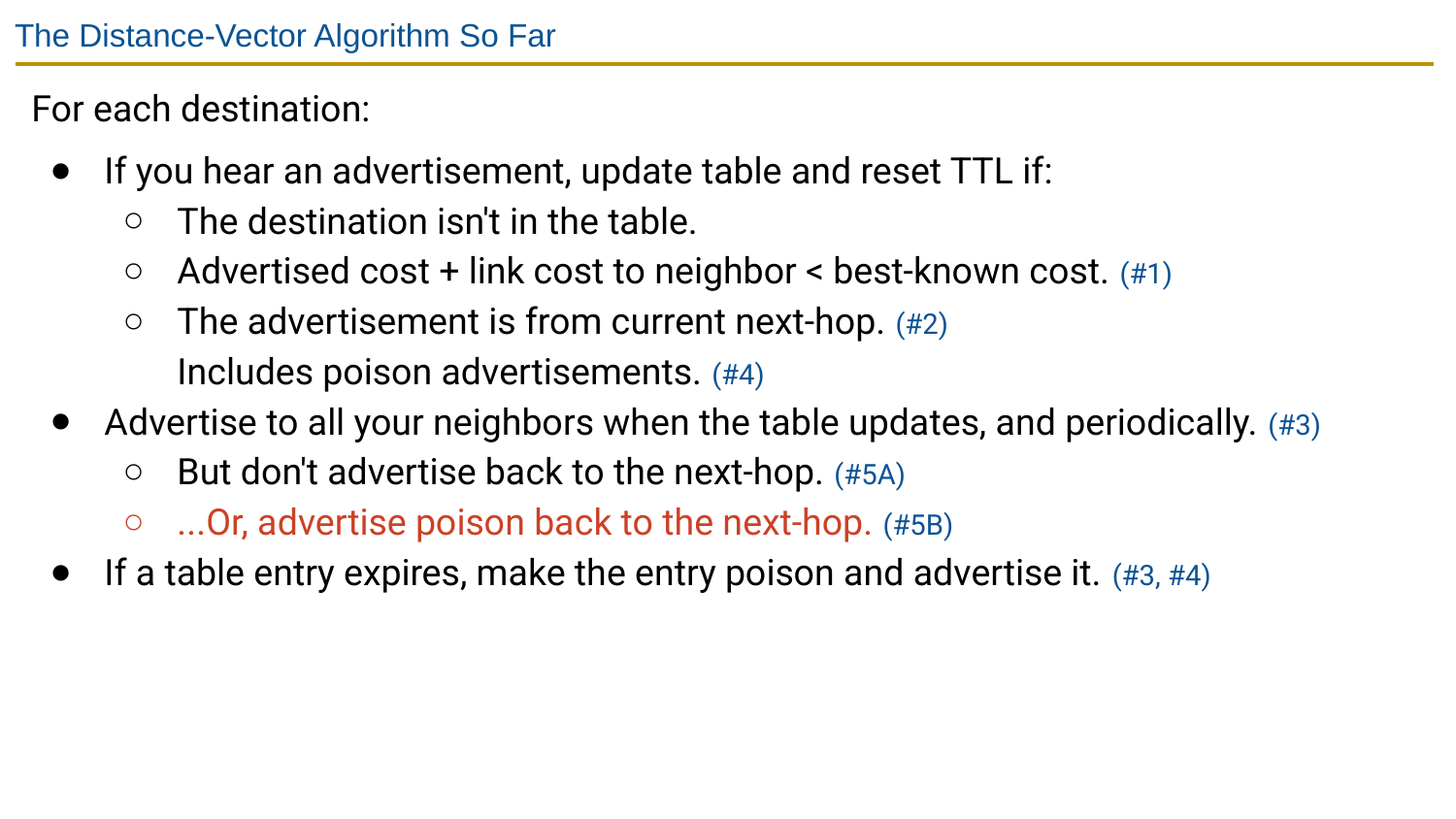

# The Distance-Vector Algorithm So Far
For each destination:
If you hear an advertisement, update table and reset TTL if:
The destination isn't in the table.
Advertised cost + link cost to neighbor < best-known cost. (#1)
The advertisement is from current next-hop. (#2)
Includes poison advertisements. (#4)
Advertise to all your neighbors when the table updates, and periodically. (#3)
But don't advertise back to the next-hop. (#5A)
...Or, advertise poison back to the next-hop. (#5B)
If a table entry expires, make the entry poison and advertise it. (#3, #4)